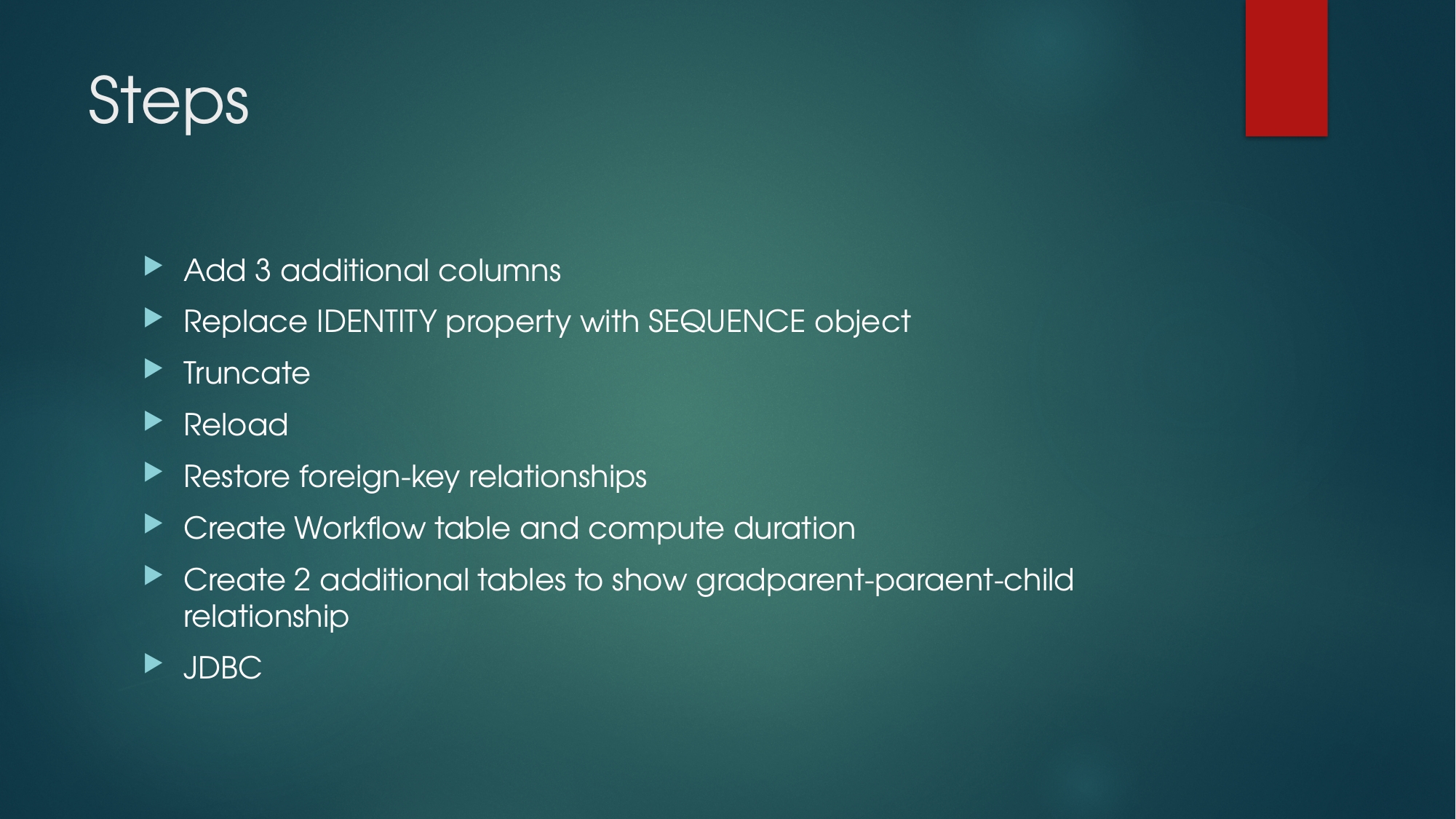

# Steps
Add 3 additional columns
Replace IDENTITY property with SEQUENCE object
Truncate
Reload
Restore foreign-key relationships
Create Workflow table and compute duration
Create 2 additional tables to show gradparent-paraent-child relationship
JDBC